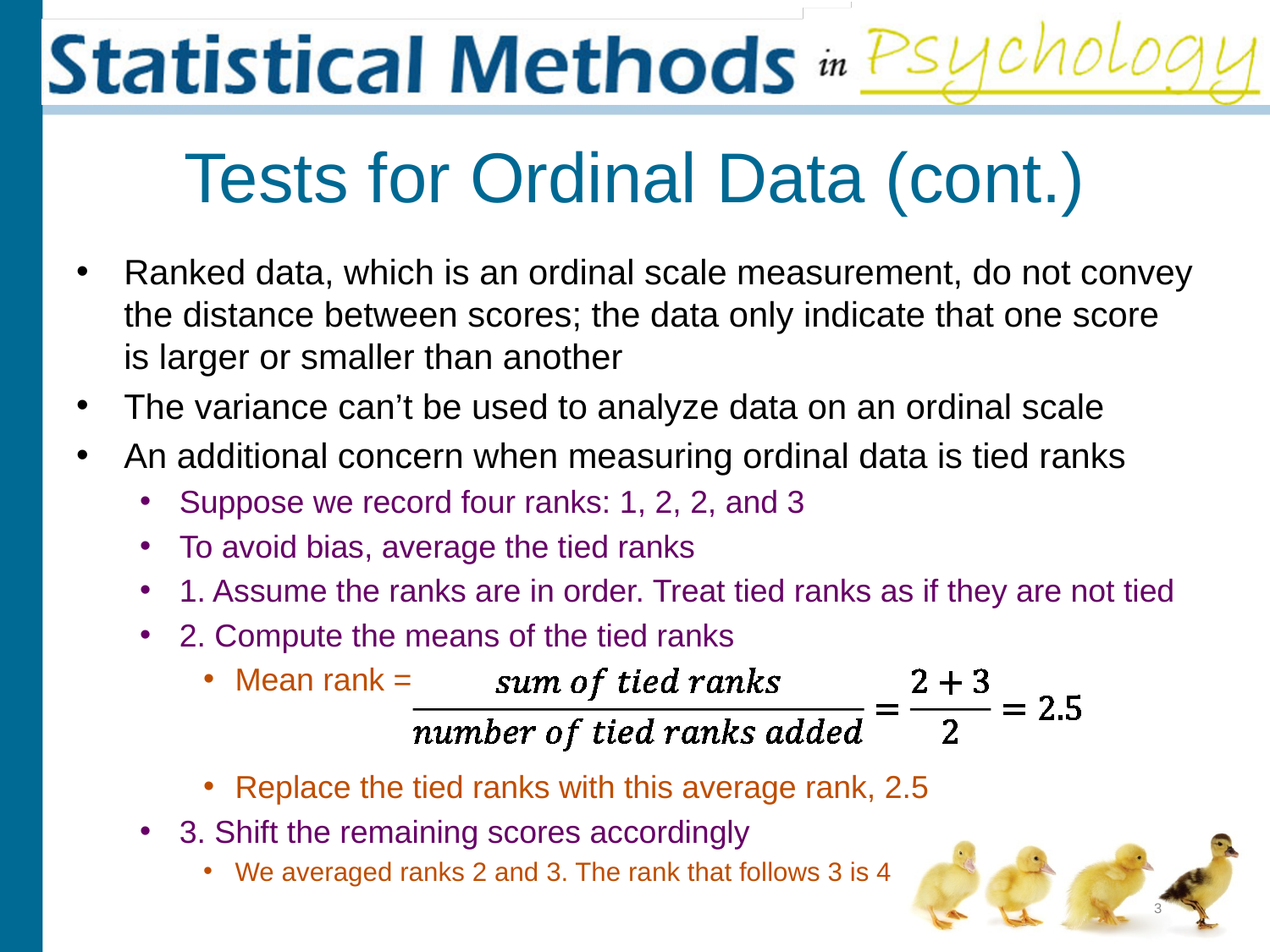

# Tests for Ordinal Data (cont.)
Ranked data, which is an ordinal scale measurement, do not convey the distance between scores; the data only indicate that one score is larger or smaller than another
The variance can’t be used to analyze data on an ordinal scale
An additional concern when measuring ordinal data is tied ranks
Suppose we record four ranks: 1, 2, 2, and 3
To avoid bias, average the tied ranks
1. Assume the ranks are in order. Treat tied ranks as if they are not tied
2. Compute the means of the tied ranks
Mean rank =

Replace the tied ranks with this average rank, 2.5
3. Shift the remaining scores accordingly
We averaged ranks 2 and 3. The rank that follows 3 is 4

3